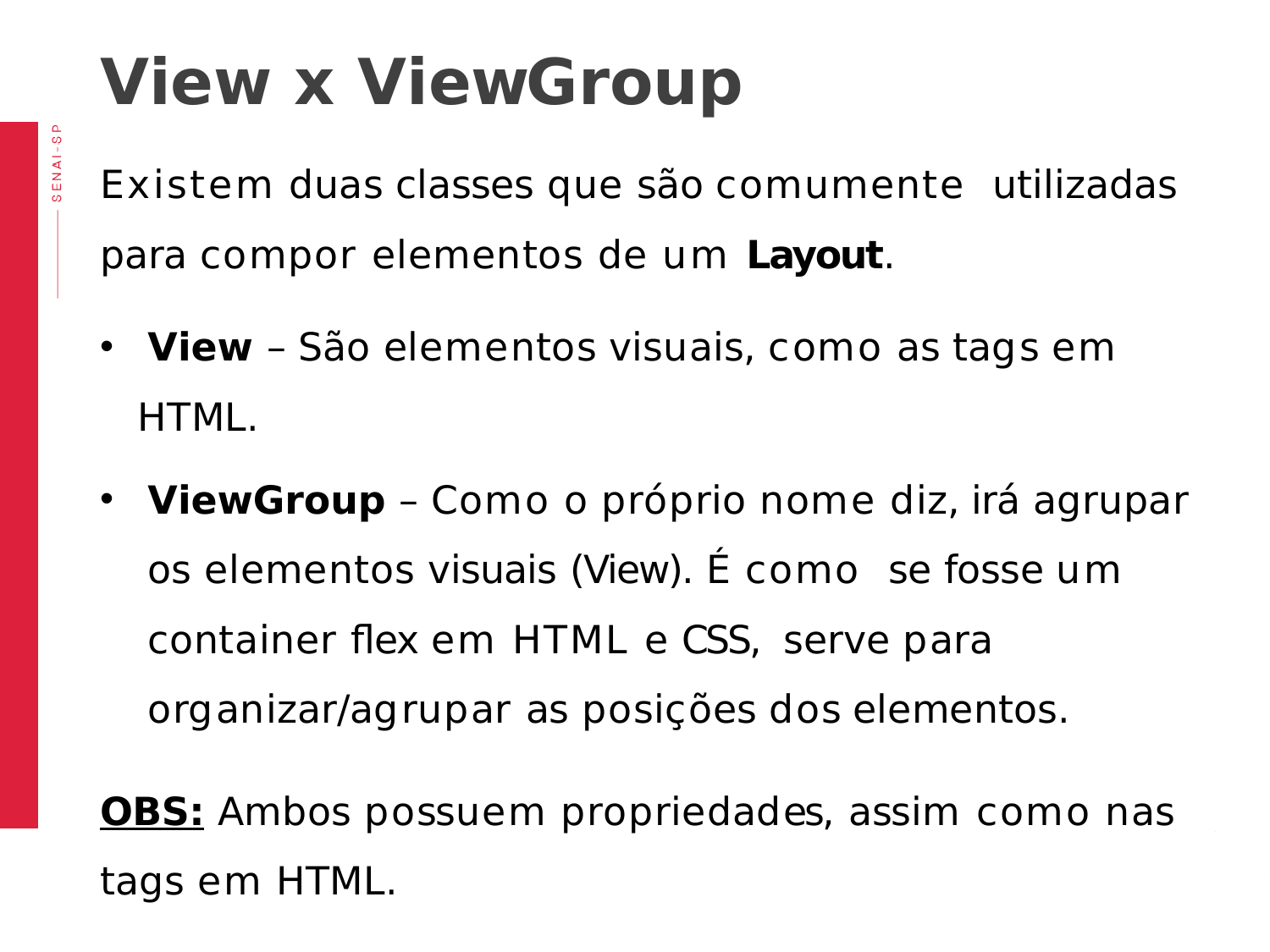

# View x ViewGroup
Existem duas classes que são comumente  utilizadas para compor elementos de um Layout.
View – São elementos visuais, como as tags em
   HTML.
ViewGroup – Como o próprio nome diz,  irá agrupar os elementos visuais (View). É como  se fosse um container flex em HTML e CSS,  serve para organizar/agrupar as posições dos elementos.
OBS: Ambos possuem propriedades, assim como nas  tags em HTML.